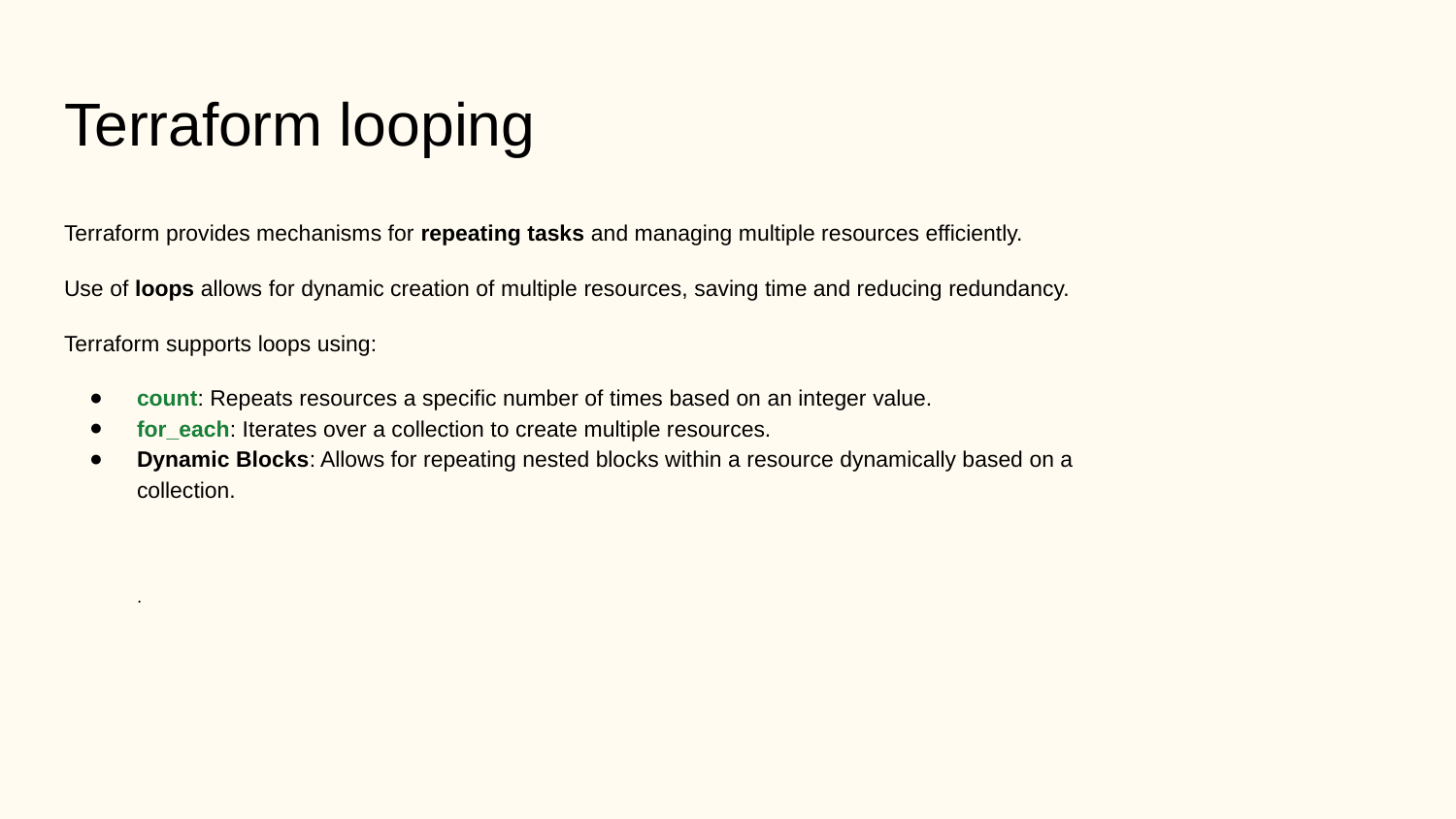

# Terraform looping

Terraform provides mechanisms for repeating tasks and managing multiple resources efficiently.
Use of loops allows for dynamic creation of multiple resources, saving time and reducing redundancy.
Terraform supports loops using:
count: Repeats resources a specific number of times based on an integer value.
for_each: Iterates over a collection to create multiple resources.
Dynamic Blocks: Allows for repeating nested blocks within a resource dynamically based on a collection.

.